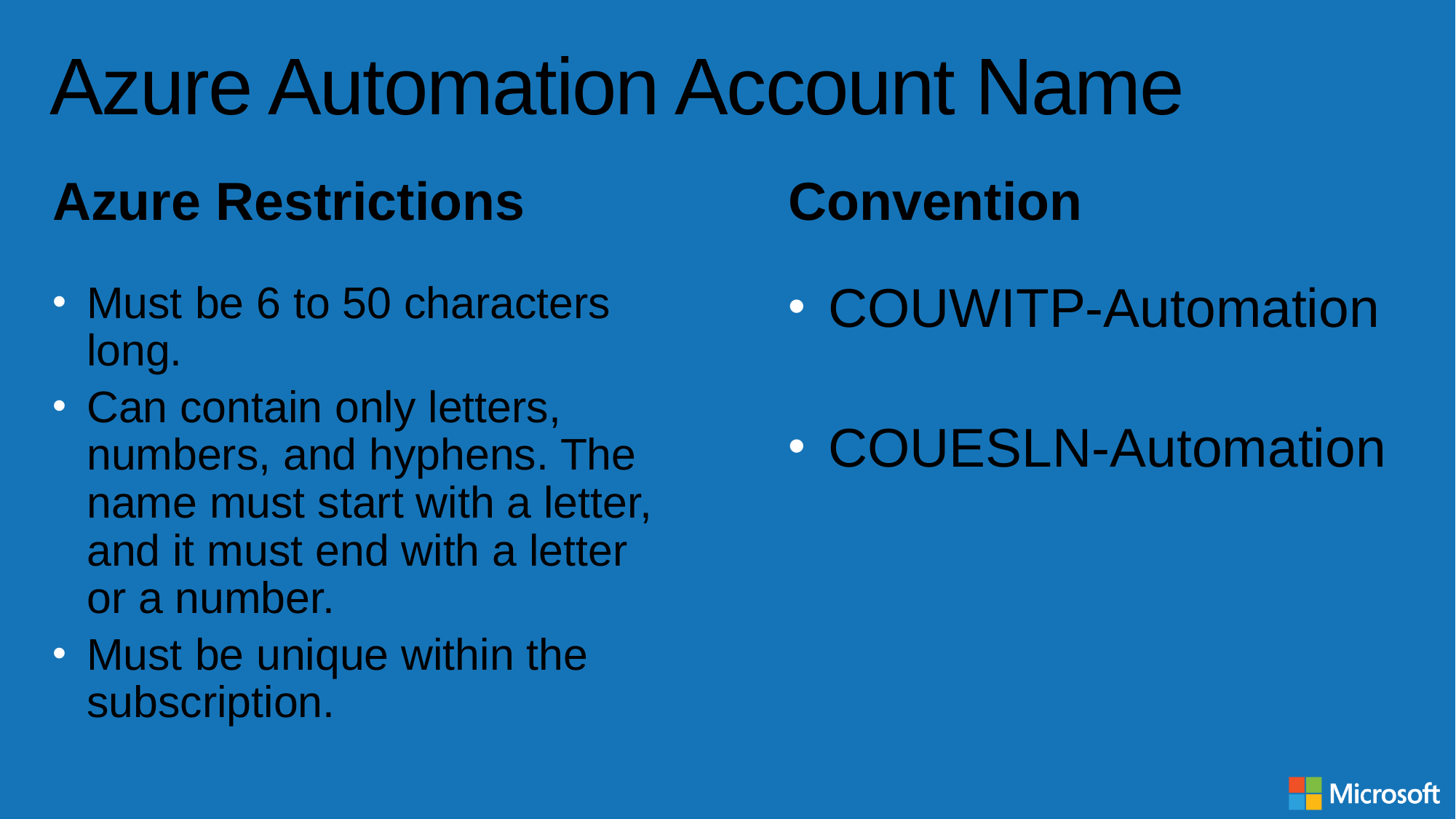

# Azure Automation Account Name
Azure Restrictions
Convention
Must be 6 to 50 characters long.
Can contain only letters, numbers, and hyphens. The name must start with a letter, and it must end with a letter or a number.
Must be unique within the subscription.
COUWITP-Automation

COUESLN-Automation